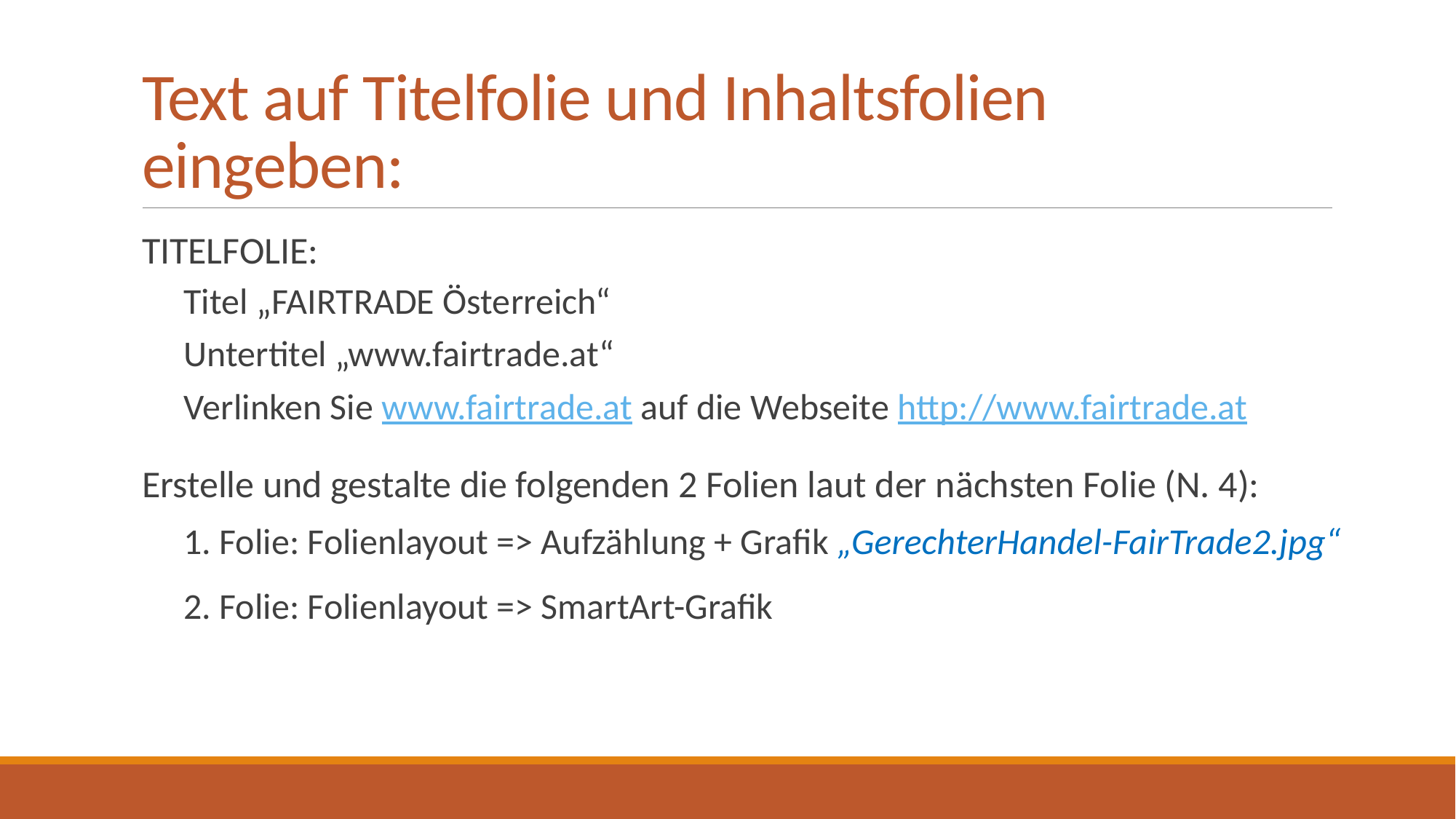

# Text auf Titelfolie und Inhaltsfolien eingeben:
TITELFOLIE:
Titel „FAIRTRADE Österreich“
Untertitel „www.fairtrade.at“
Verlinken Sie www.fairtrade.at auf die Webseite http://www.fairtrade.at
Erstelle und gestalte die folgenden 2 Folien laut der nächsten Folie (N. 4):
1. Folie: Folienlayout => Aufzählung + Grafik „GerechterHandel-FairTrade2.jpg“
2. Folie: Folienlayout => SmartArt-Grafik